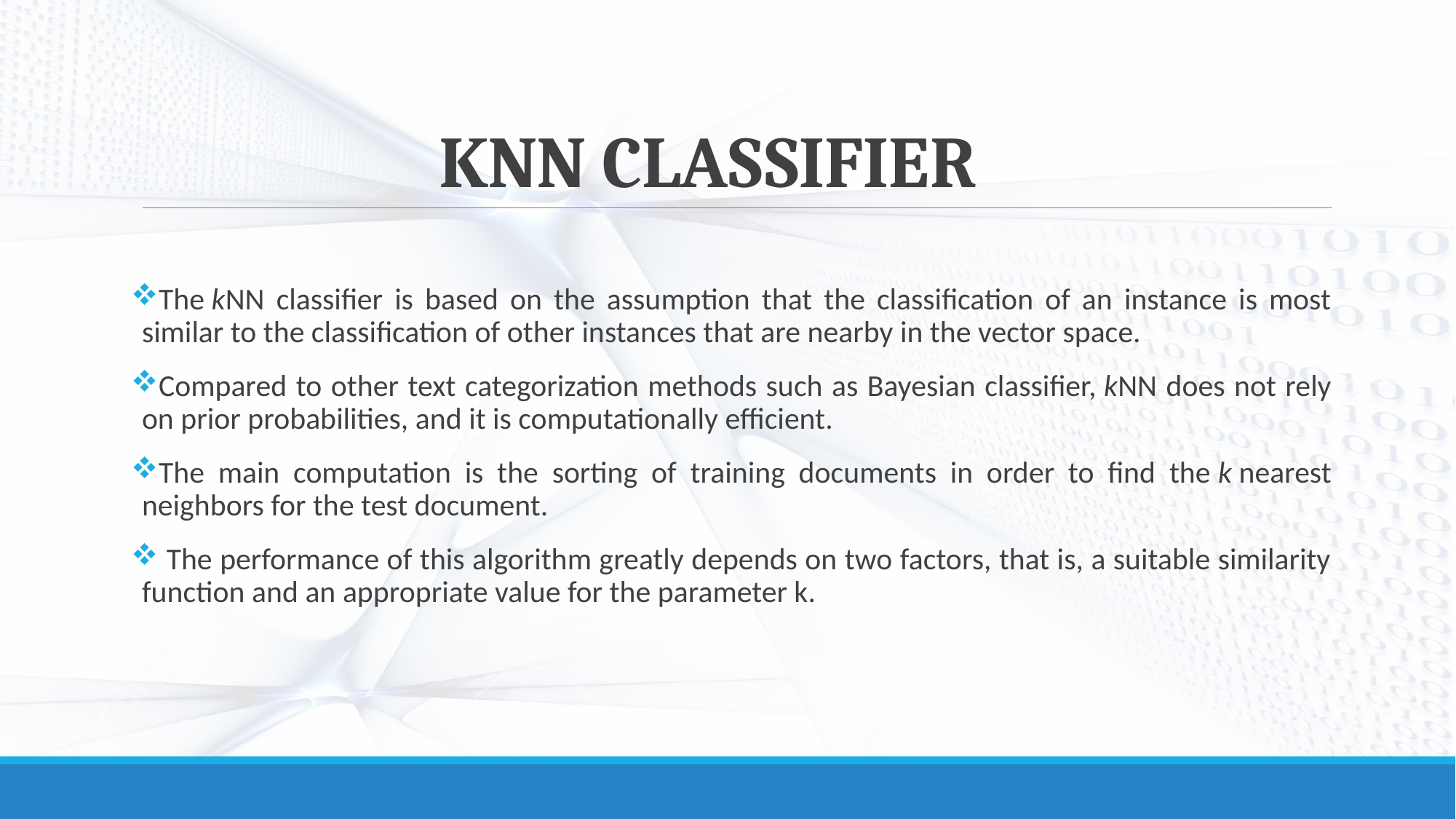

# KNN CLASSIFIER

The kNN classifier is based on the assumption that the classification of an instance is most similar to the classification of other instances that are nearby in the vector space.
Compared to other text categorization methods such as Bayesian classifier, kNN does not rely on prior probabilities, and it is computationally efficient.
The main computation is the sorting of training documents in order to find the k nearest neighbors for the test document.
 The performance of this algorithm greatly depends on two factors, that is, a suitable similarity function and an appropriate value for the parameter k.